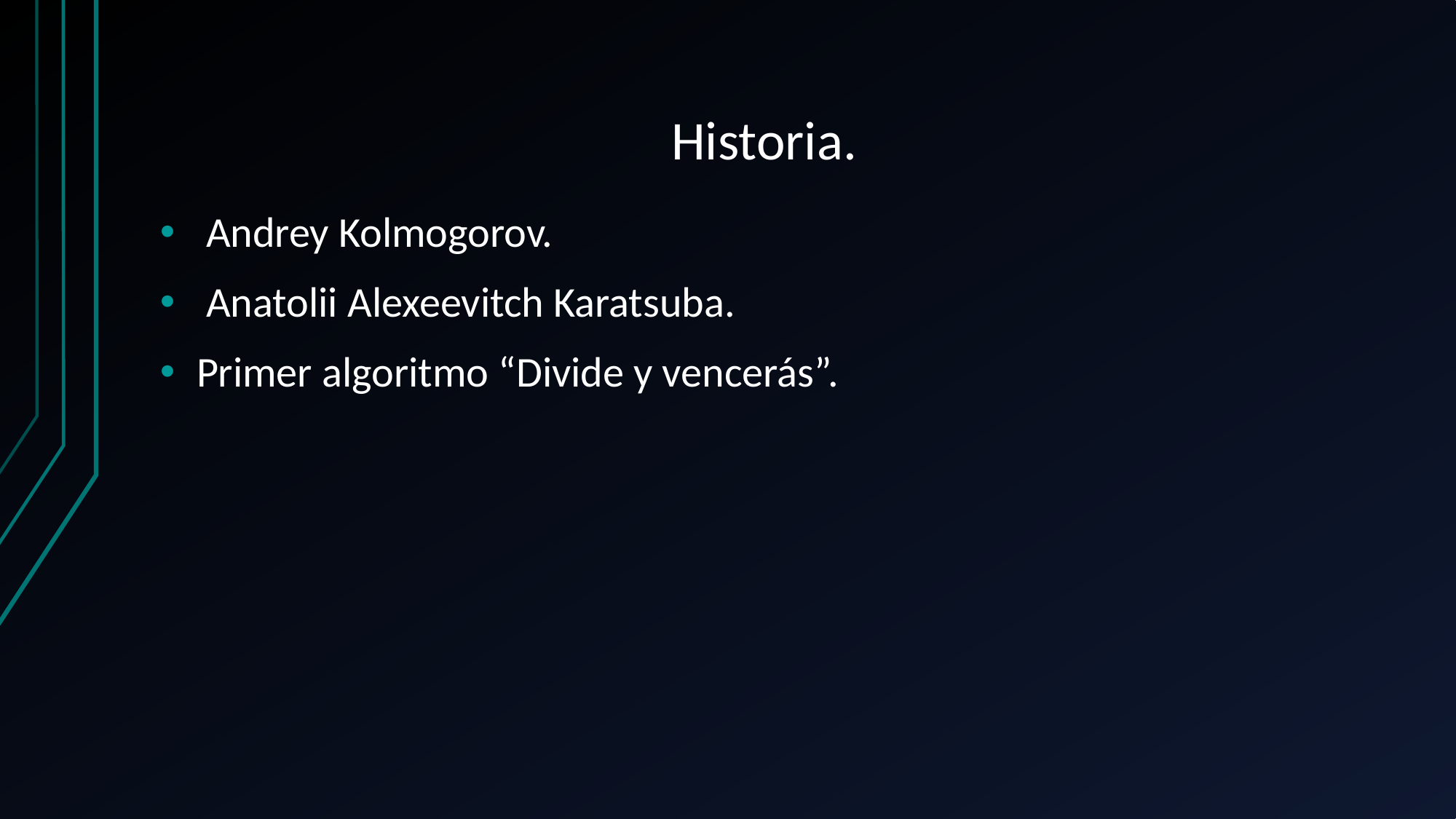

# Historia.
 Andrey Kolmogorov.
 Anatolii Alexeevitch Karatsuba.
Primer algoritmo “Divide y vencerás”.